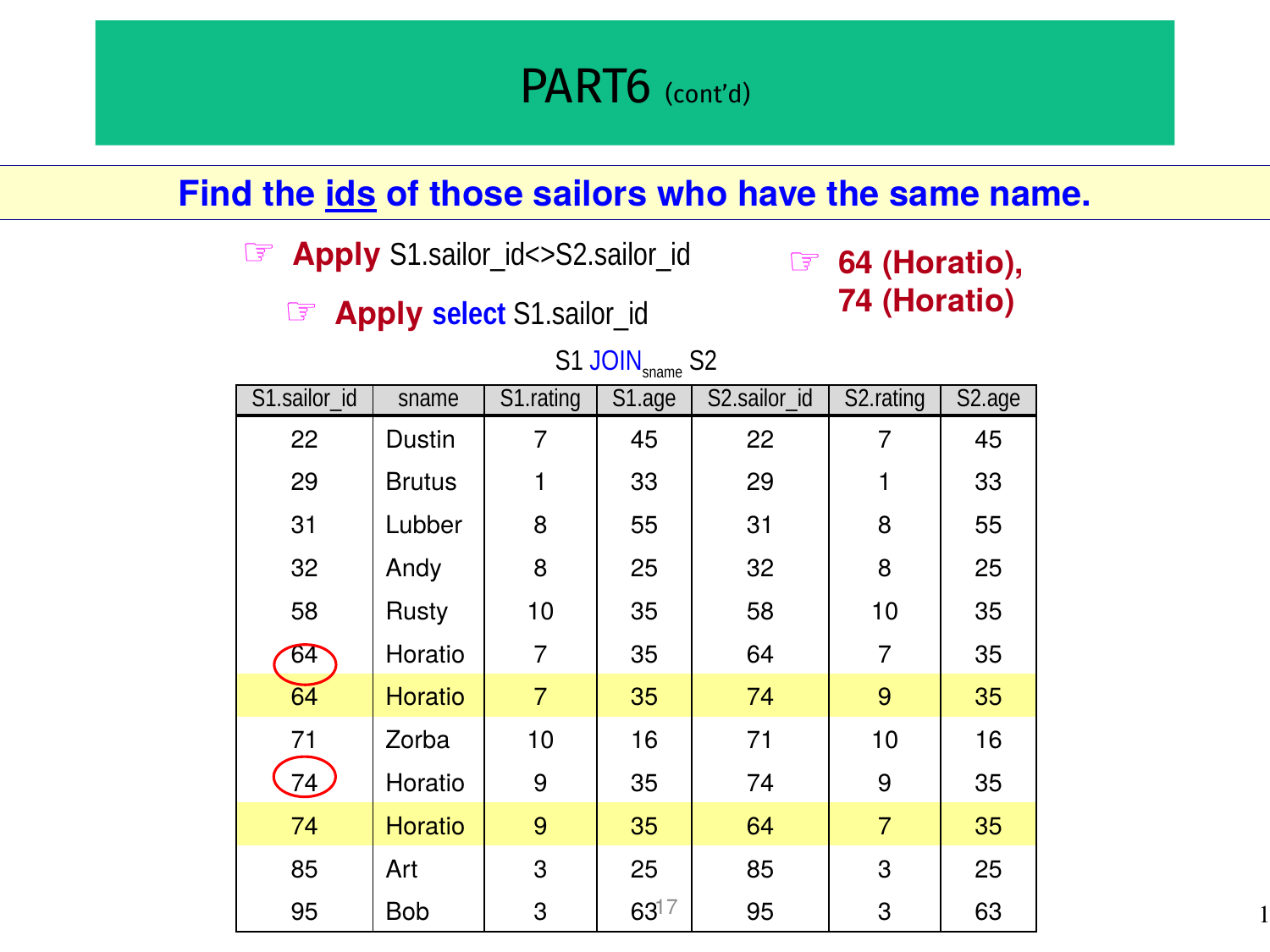

# PART6 (cont’d)
Find the ids of those sailors who have the same name.
Apply S1.sailor_id<>S2.sailor_id
Apply select S1.sailor_id
64 (Horatio), 74 (Horatio)
| S1 JOINsname S2 |  |  |  |  |  |  |
| --- | --- | --- | --- | --- | --- | --- |
| S1.sailor\_id | sname | S1.rating | S1.age | S2.sailor\_id | S2.rating | S2.age |
| 22 | Dustin | 7 | 45 | 22 | 7 | 45 |
| 29 | Brutus | 1 | 33 | 29 | 1 | 33 |
| 31 | Lubber | 8 | 55 | 31 | 8 | 55 |
| 32 | Andy | 8 | 25 | 32 | 8 | 25 |
| 58 | Rusty | 10 | 35 | 58 | 10 | 35 |
| 64 | Horatio | 7 | 35 | 64 | 7 | 35 |
| 64 | Horatio | 7 | 35 | 74 | 9 | 35 |
| 71 | Zorba | 10 | 16 | 71 | 10 | 16 |
| 74 | Horatio | 9 | 35 | 74 | 9 | 35 |
| 74 | Horatio | 9 | 35 | 64 | 7 | 35 |
| 85 | Art | 3 | 25 | 85 | 3 | 25 |
| 95 | Bob | 3 | 63 | 95 | 3 | 63 |
| S1 JOINsname S2 |  |  |  |  |  |  |
| --- | --- | --- | --- | --- | --- | --- |
| S1.sailor\_id | sname | S1.rating | S1.age | S2.sailor\_id | S2.rating | S2.age |
| 22 | Dustin | 7 | 45 | 22 | 7 | 45 |
| 29 | Brutus | 1 | 33 | 29 | 1 | 33 |
| 31 | Lubber | 8 | 55 | 31 | 8 | 55 |
| 32 | Andy | 8 | 25 | 32 | 8 | 25 |
| 58 | Rusty | 10 | 35 | 58 | 10 | 35 |
| 64 | Horatio | 7 | 35 | 64 | 7 | 35 |
| 64 | Horatio | 7 | 35 | 74 | 9 | 35 |
| 71 | Zorba | 10 | 16 | 71 | 10 | 16 |
| 74 | Horatio | 9 | 35 | 74 | 9 | 35 |
| 74 | Horatio | 9 | 35 | 64 | 7 | 35 |
| 85 | Art | 3 | 25 | 85 | 3 | 25 |
| 95 | Bob | 3 | 63 | 95 | 3 | 63 |

17